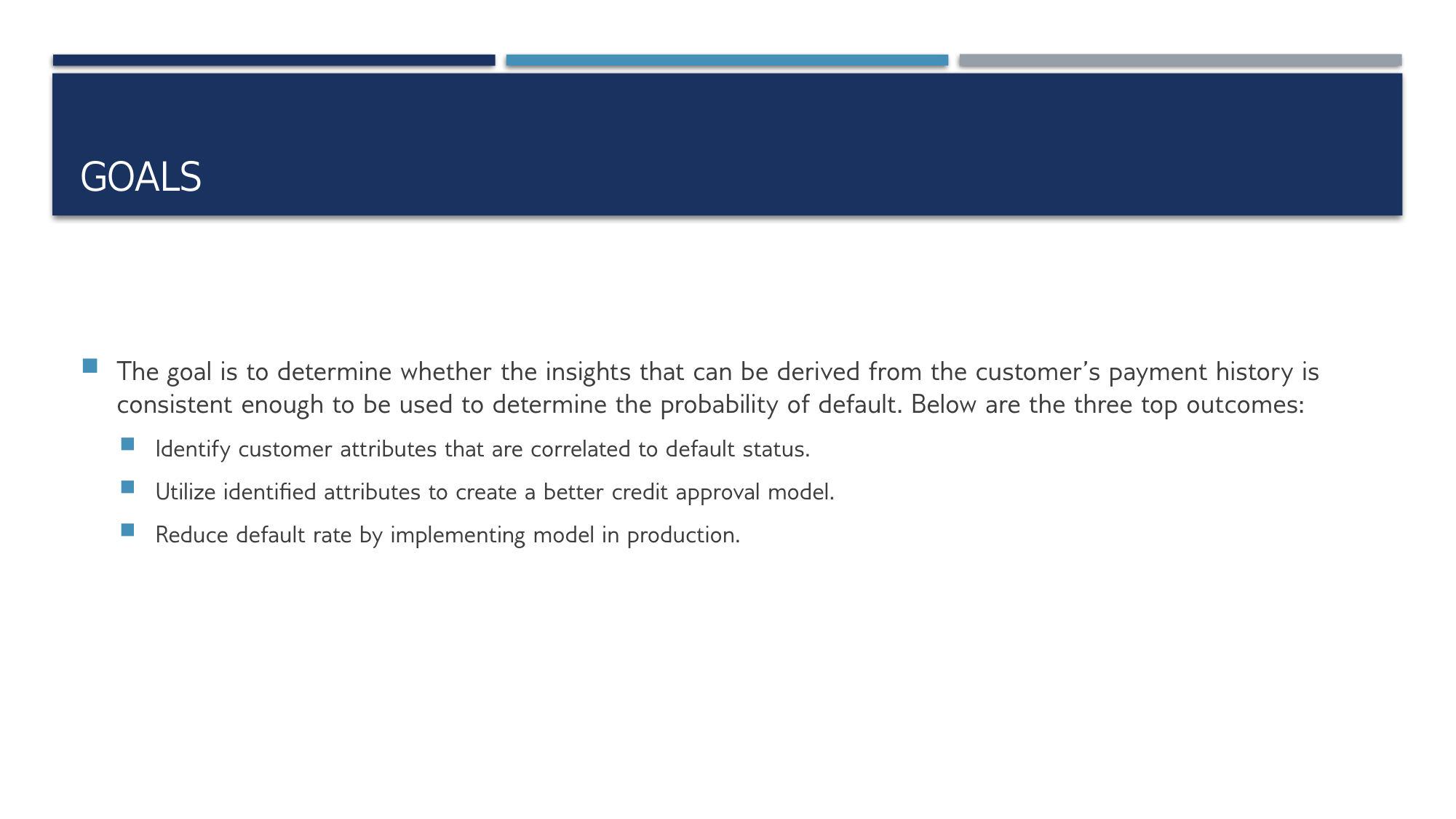

# Goals
The goal is to determine whether the insights that can be derived from the customer’s payment history is consistent enough to be used to determine the probability of default. Below are the three top outcomes:
Identify customer attributes that are correlated to default status.
Utilize identified attributes to create a better credit approval model.
Reduce default rate by implementing model in production.